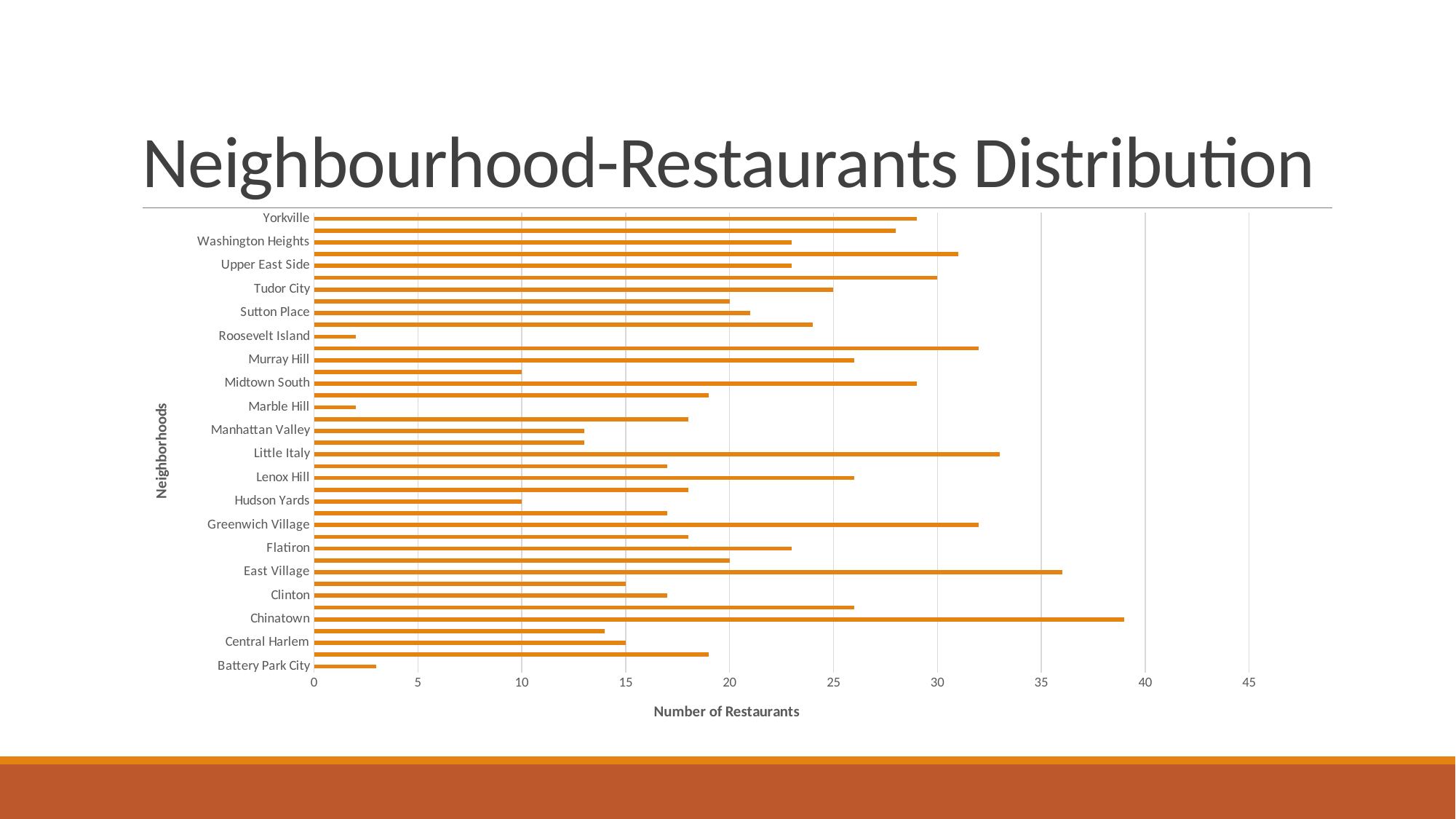

# Neighbourhood-Restaurants Distribution

### Chart

| Category |  |
|---|---|
| Battery Park City | 3.0 |
| Carnegie Hill | 19.0 |
| Central Harlem | 15.0 |
| Chelsea | 14.0 |
| Chinatown | 39.0 |
| Civic Center | 26.0 |
| Clinton | 17.0 |
| East Harlem | 15.0 |
| East Village | 36.0 |
| Financial District | 20.0 |
| Flatiron | 23.0 |
| Gramercy | 18.0 |
| Greenwich Village | 32.0 |
| Hamilton Heights | 17.0 |
| Hudson Yards | 10.0 |
| Inwood | 18.0 |
| Lenox Hill | 26.0 |
| Lincoln Square | 17.0 |
| Little Italy | 33.0 |
| Lower East Side | 13.0 |
| Manhattan Valley | 13.0 |
| Manhattanville | 18.0 |
| Marble Hill | 2.0 |
| Midtown | 19.0 |
| Midtown South | 29.0 |
| Morningside Heights | 10.0 |
| Murray Hill | 26.0 |
| Noho | 32.0 |
| Roosevelt Island | 2.0 |
| Soho | 24.0 |
| Sutton Place | 21.0 |
| Tribeca | 20.0 |
| Tudor City | 25.0 |
| Turtle Bay | 30.0 |
| Upper East Side | 23.0 |
| Upper West Side | 31.0 |
| Washington Heights | 23.0 |
| West Village | 28.0 |
| Yorkville | 29.0 |